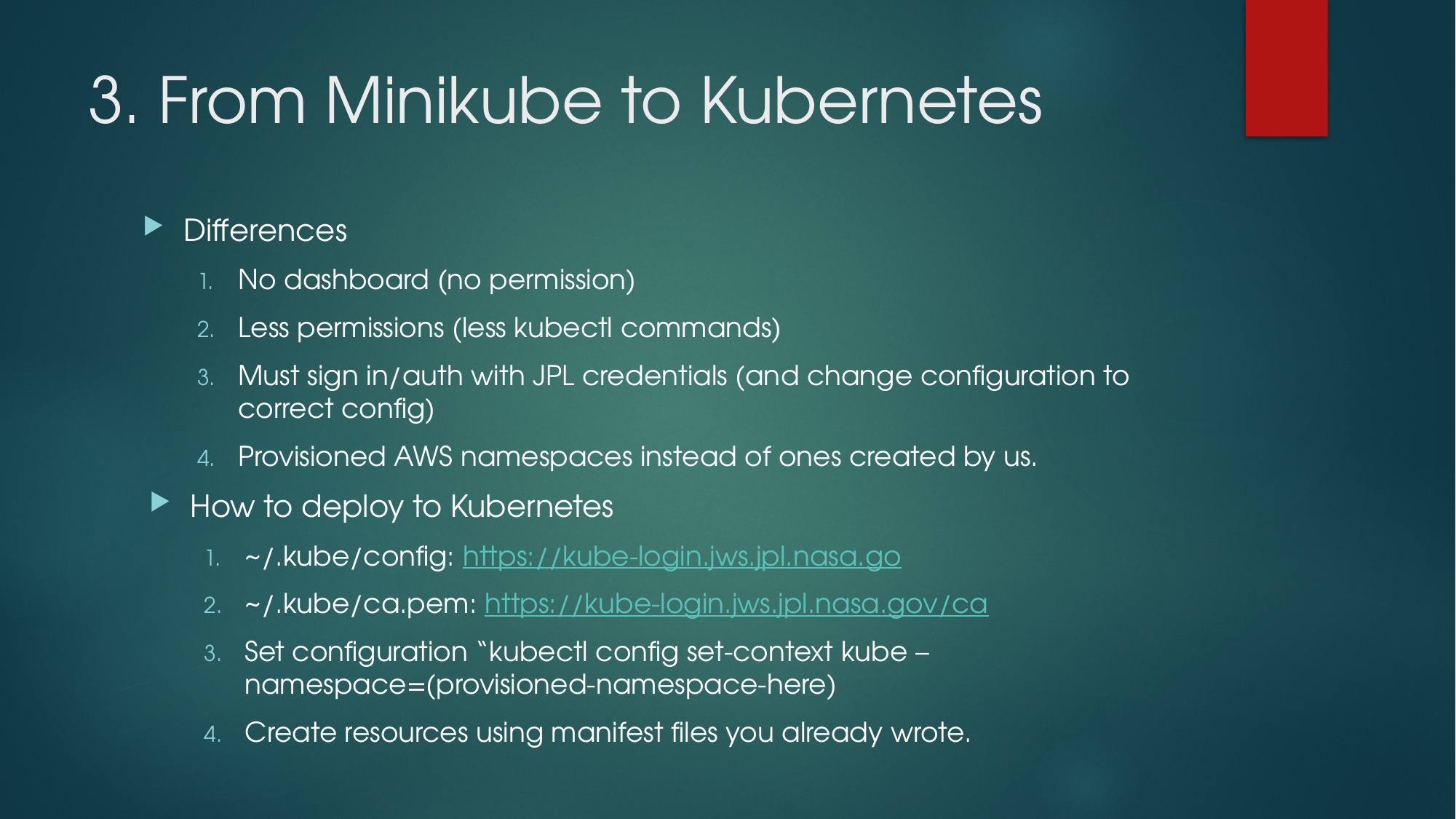

# 3. From Minikube to Kubernetes
Differences
No dashboard (no permission)
Less permissions (less kubectl commands)
Must sign in/auth with JPL credentials (and change configuration to correct config)
Provisioned AWS namespaces instead of ones created by us.
How to deploy to Kubernetes
~/.kube/config: https://kube-login.jws.jpl.nasa.go
~/.kube/ca.pem: https://kube-login.jws.jpl.nasa.gov/ca
Set configuration “kubectl config set-context kube –namespace=(provisioned-namespace-here)
Create resources using manifest files you already wrote.